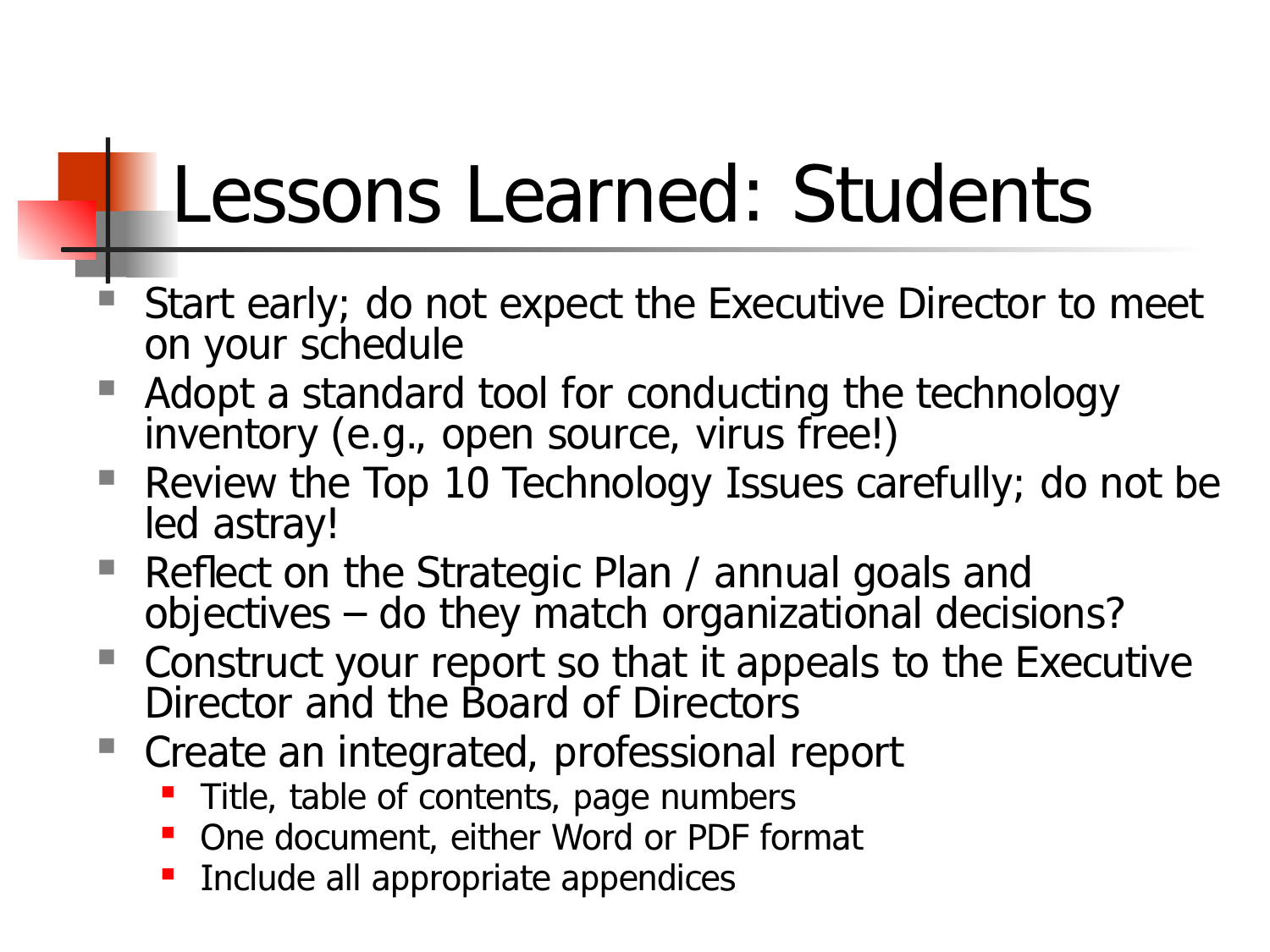

# Lessons Learned: Students
Start early; do not expect the Executive Director to meet on your schedule
Adopt a standard tool for conducting the technology inventory (e.g., open source, virus free!)
Review the Top 10 Technology Issues carefully; do not be led astray!
Reflect on the Strategic Plan / annual goals and objectives – do they match organizational decisions?
Construct your report so that it appeals to the Executive Director and the Board of Directors
Create an integrated, professional report
Title, table of contents, page numbers
One document, either Word or PDF format
Include all appropriate appendices